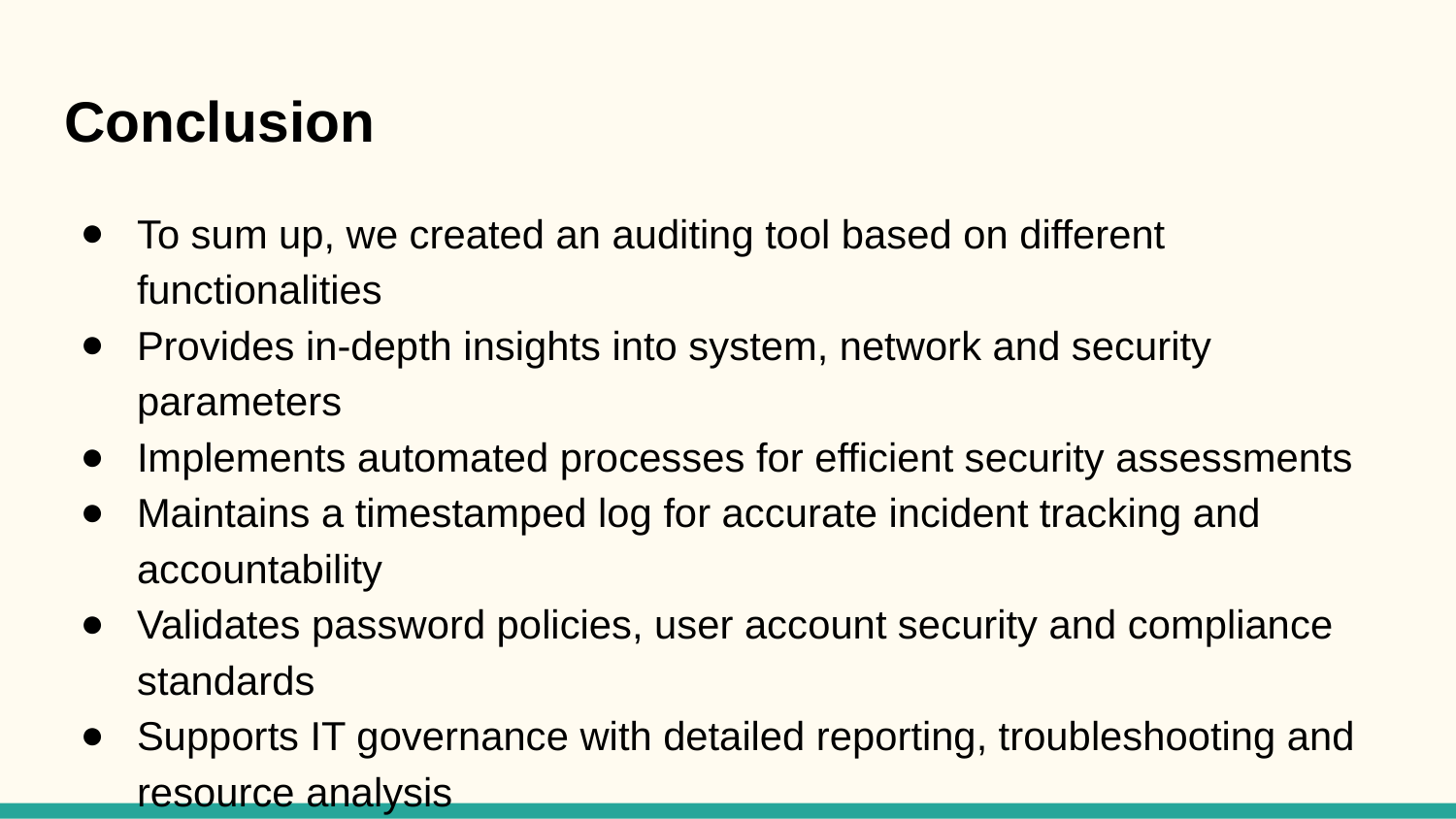

# Conclusion
To sum up, we created an auditing tool based on different functionalities
Provides in-depth insights into system, network and security parameters
Implements automated processes for efficient security assessments
Maintains a timestamped log for accurate incident tracking and accountability
Validates password policies, user account security and compliance standards
Supports IT governance with detailed reporting, troubleshooting and resource analysis